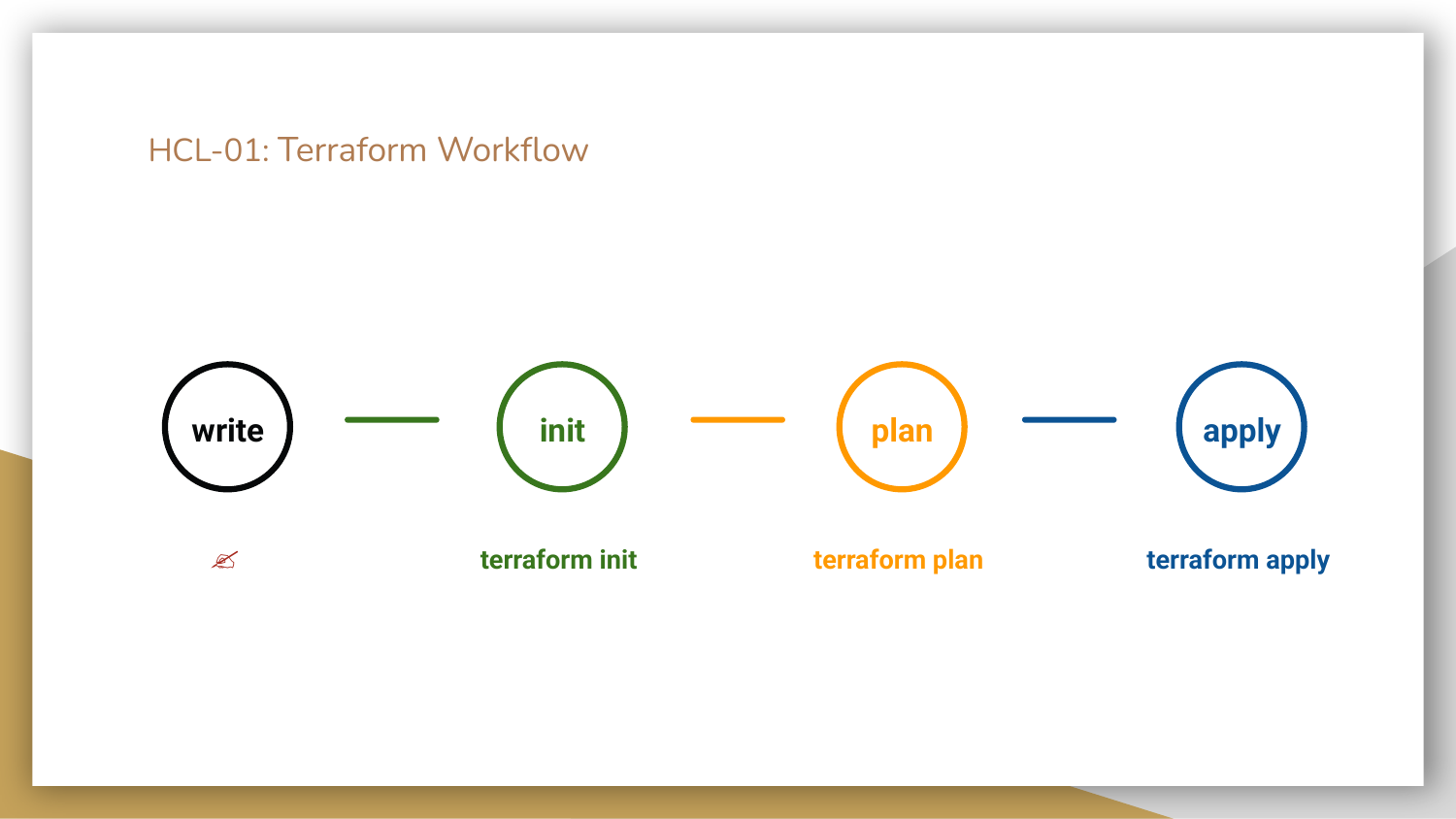

# HCL-01: Terraform Workflow

write
✍️

init
terraform init

plan
terraform plan

apply
terraform apply